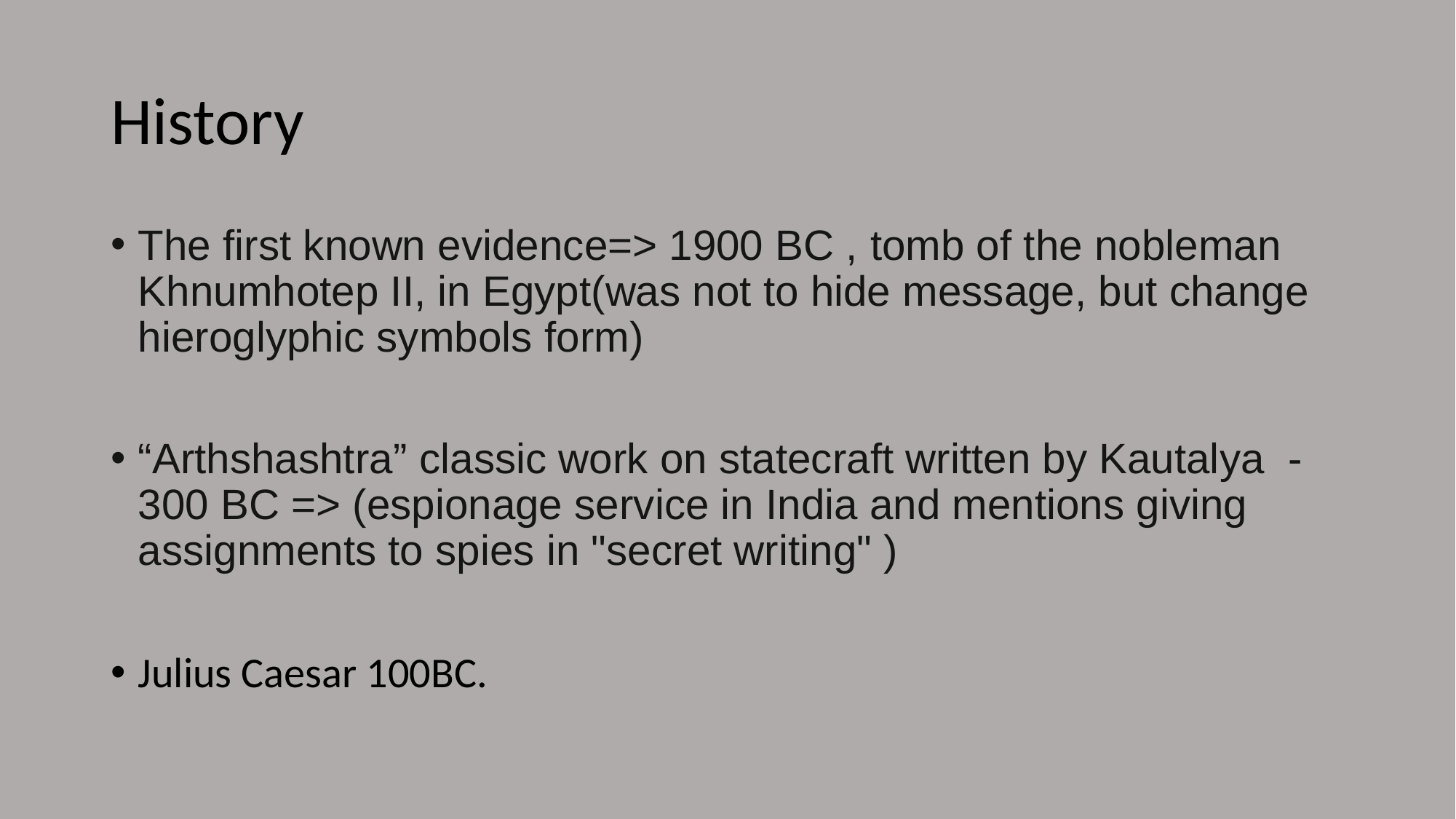

# History
The first known evidence=> 1900 BC , tomb of the nobleman Khnumhotep II, in Egypt(was not to hide message, but change hieroglyphic symbols form)

“Arthshashtra” classic work on statecraft written by Kautalya  - 300 BC => (espionage service in India and mentions giving assignments to spies in "secret writing" )

Julius Caesar 100BC.